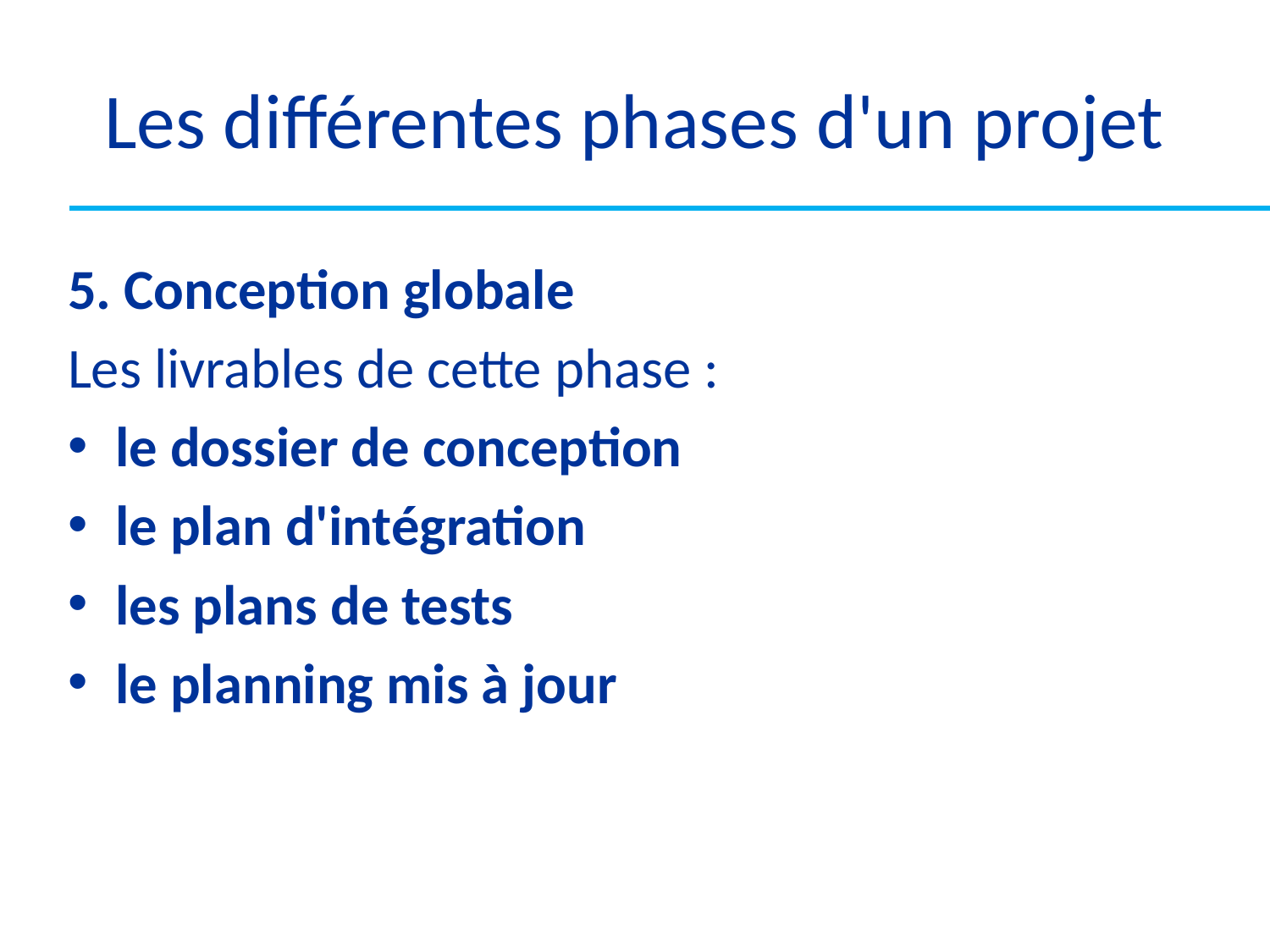

# Les différentes phases d'un projet
5. Conception globale
Les livrables de cette phase :
le dossier de conception
le plan d'intégration
les plans de tests
le planning mis à jour